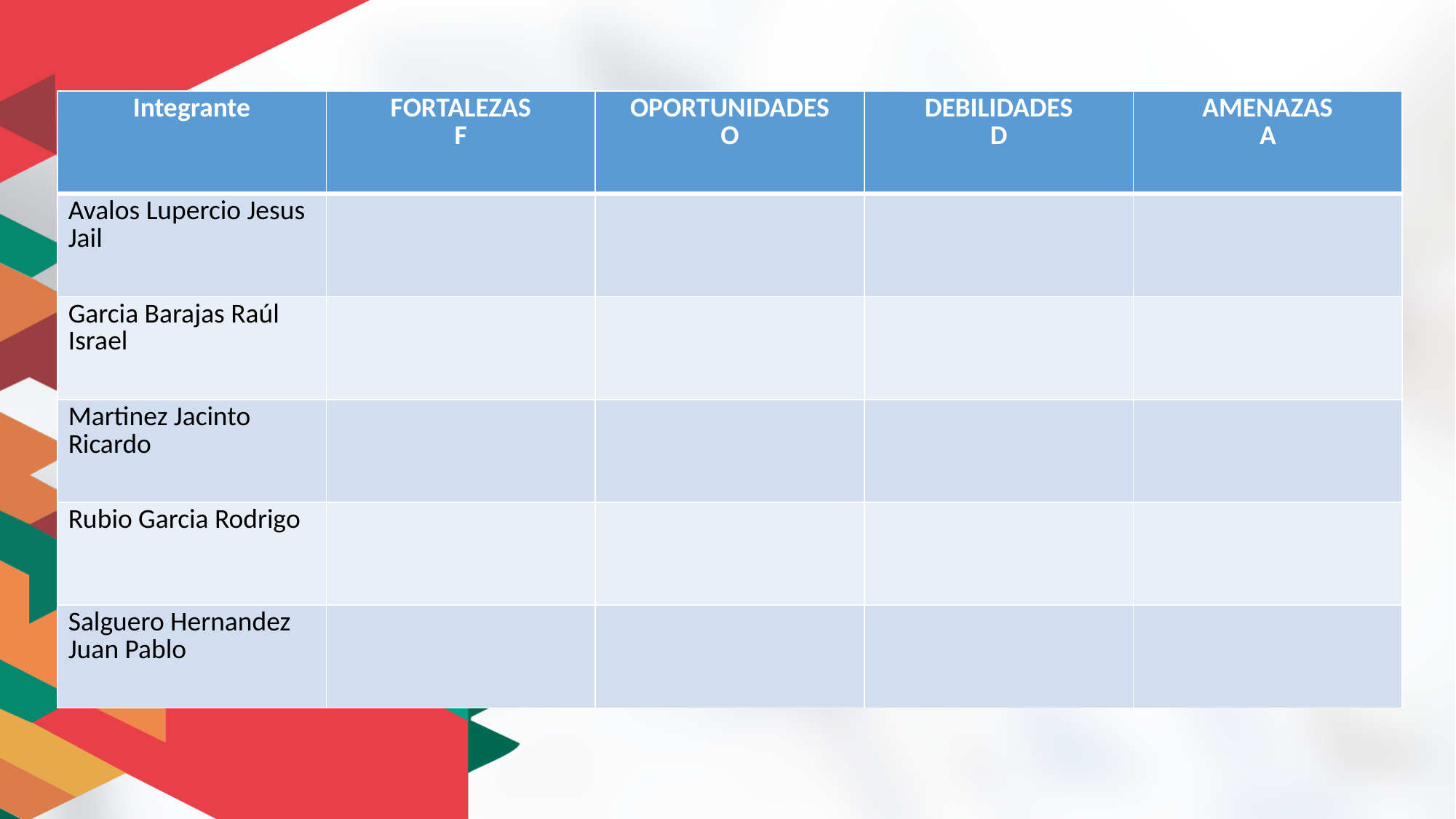

| Integrante | FORTALEZAS F | OPORTUNIDADES O | DEBILIDADES D | AMENAZAS A |
| --- | --- | --- | --- | --- |
| Avalos Lupercio Jesus Jail |  |  |  |  |
| Garcia Barajas Raúl Israel |  |  |  |  |
| Martinez Jacinto Ricardo |  |  |  |  |
| Rubio Garcia Rodrigo |  |  |  |  |
| Salguero Hernandez Juan Pablo |  |  |  |  |